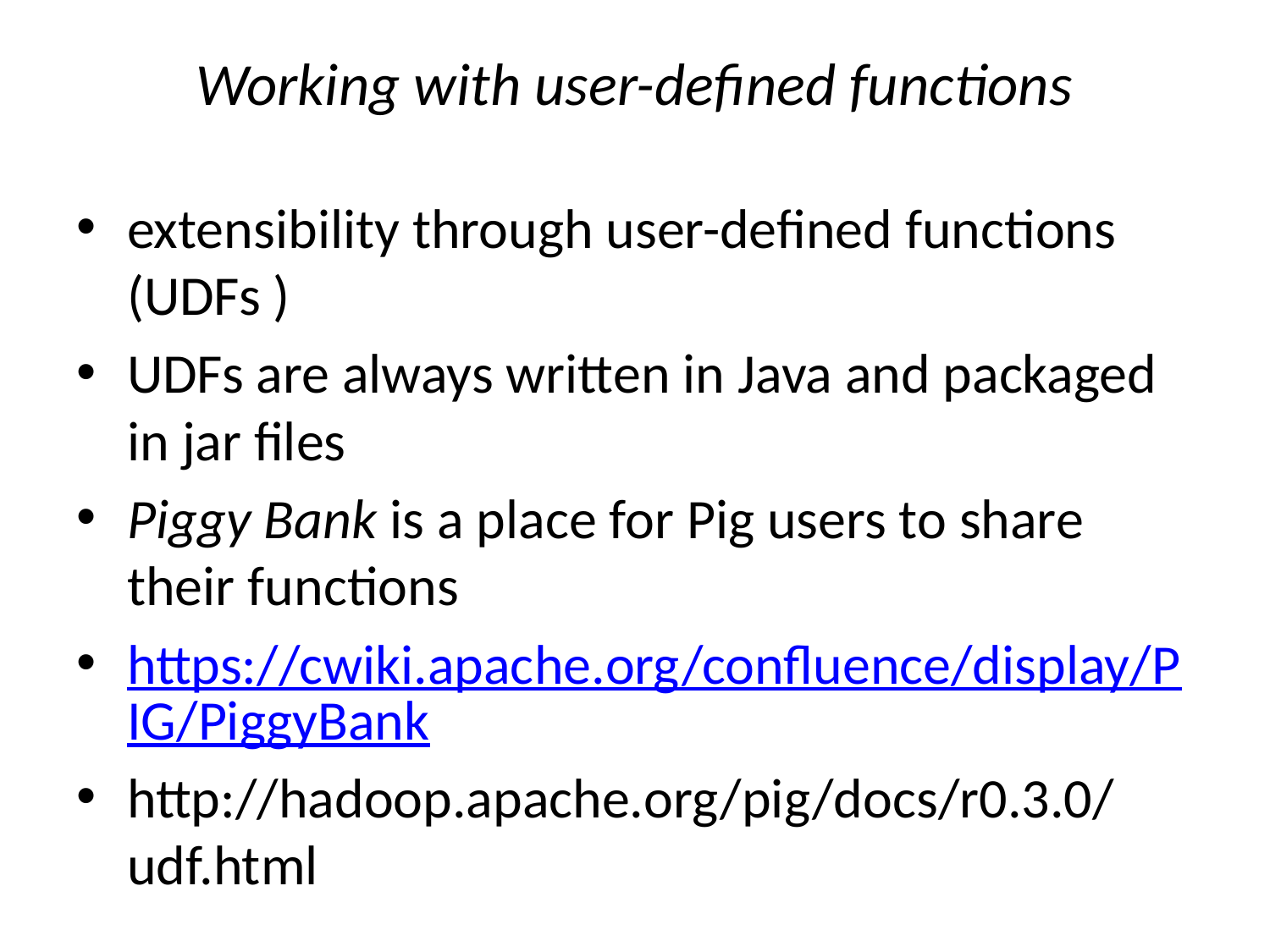

# Working with user-defined functions
extensibility through user-defined functions (UDFs )
UDFs are always written in Java and packaged in jar files
Piggy Bank is a place for Pig users to share their functions
https://cwiki.apache.org/confluence/display/PIG/PiggyBank
http://hadoop.apache.org/pig/docs/r0.3.0/udf.html